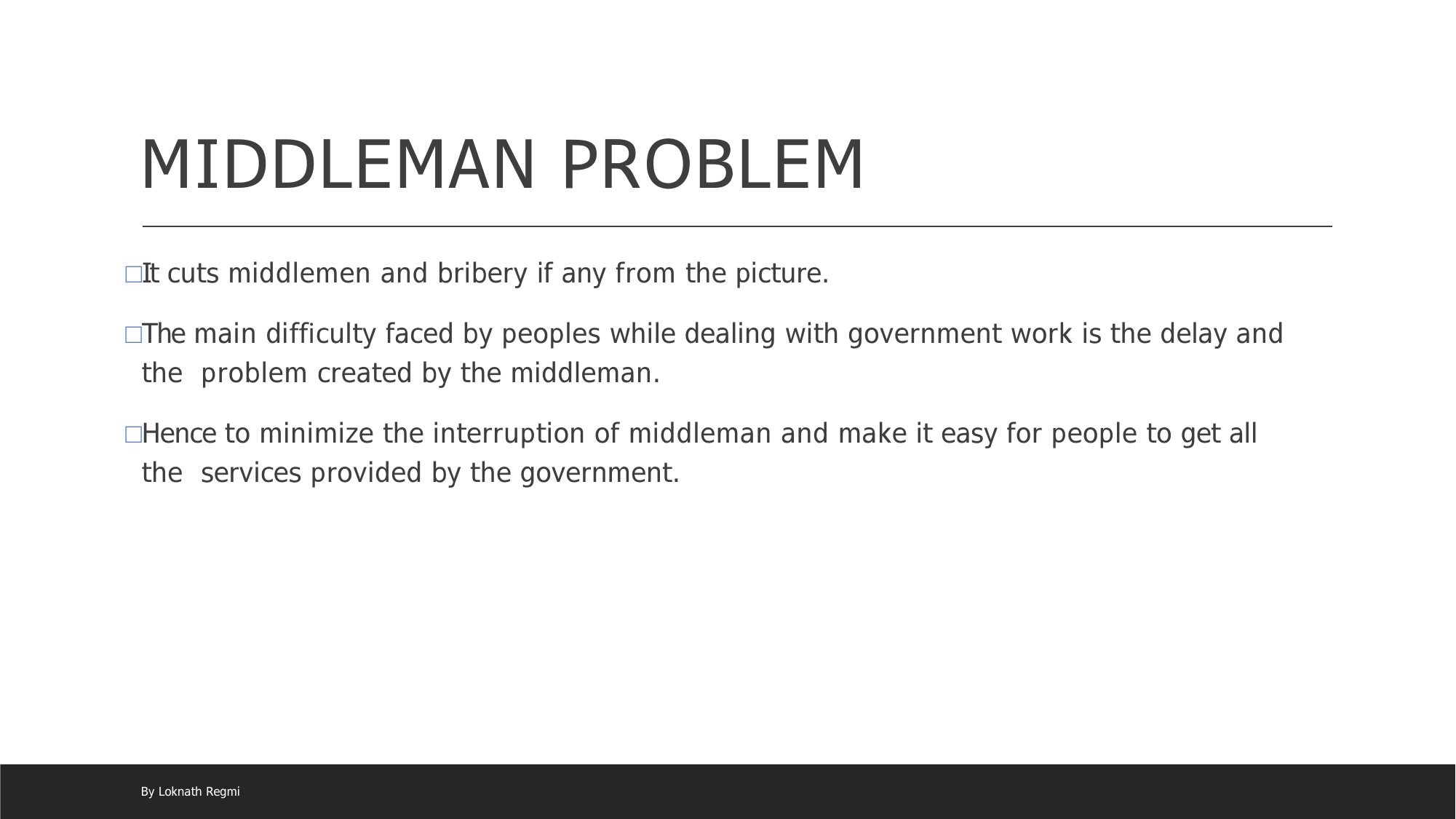

# MIDDLEMAN PROBLEM
□It cuts middlemen and bribery if any from the picture.
□The main diﬃculty faced by peoples while dealing with government work is the delay and the  problem created by the middleman.
□Hence to minimize the interruption of middleman and make it easy for people to get all the  services provided by the government.
By Loknath Regmi